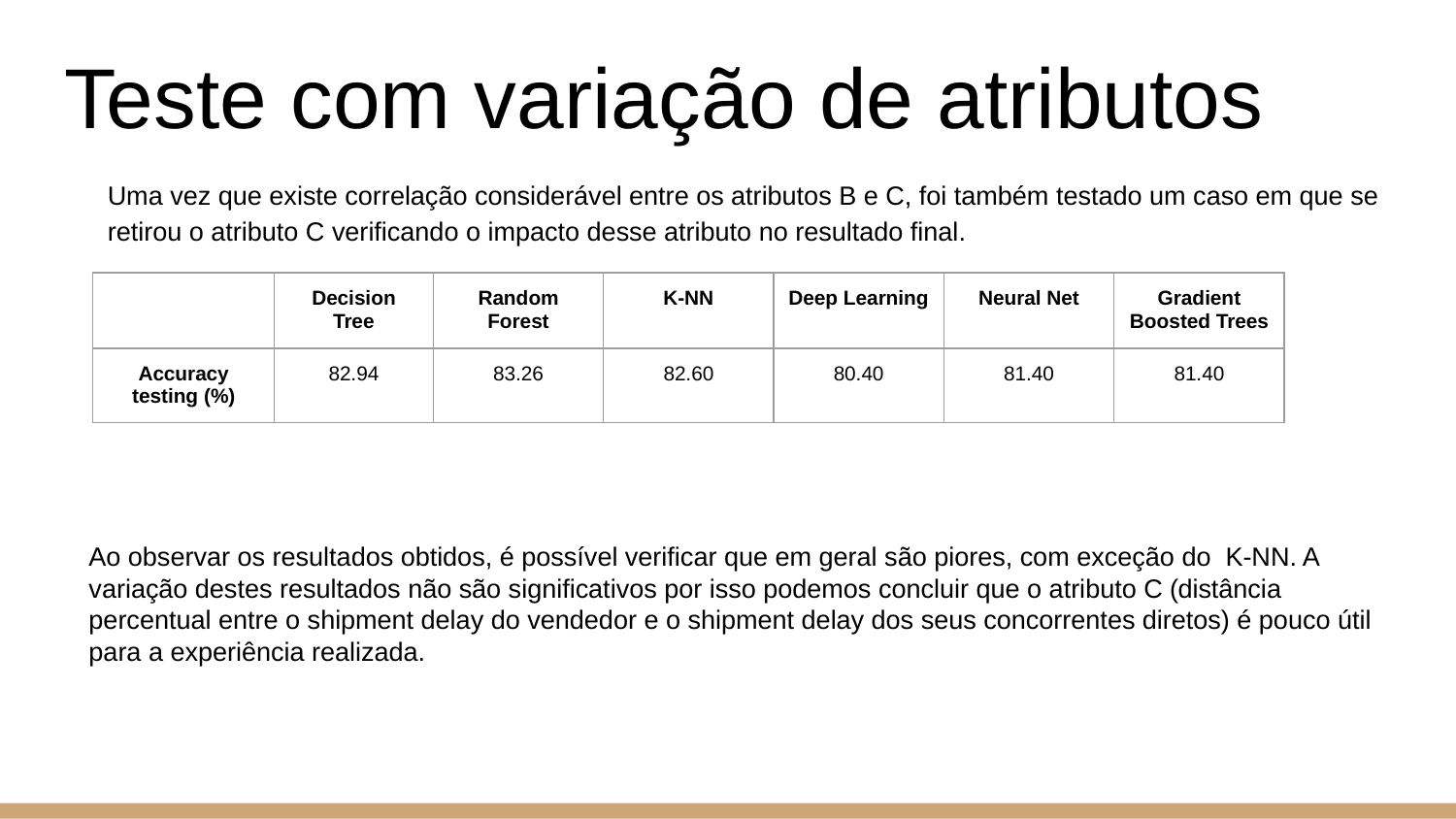

# Teste com variação de atributos
Uma vez que existe correlação considerável entre os atributos B e C, foi também testado um caso em que se retirou o atributo C verificando o impacto desse atributo no resultado final.
|  | Decision Tree | Random Forest | K-NN | Deep Learning | Neural Net | Gradient Boosted Trees |
| --- | --- | --- | --- | --- | --- | --- |
| Accuracy testing (%) | 82.94 | 83.26 | 82.60 | 80.40 | 81.40 | 81.40 |
Ao observar os resultados obtidos, é possível verificar que em geral são piores, com exceção do  K-NN. A variação destes resultados não são significativos por isso podemos concluir que o atributo C (distância percentual entre o shipment delay do vendedor e o shipment delay dos seus concorrentes diretos) é pouco útil para a experiência realizada.